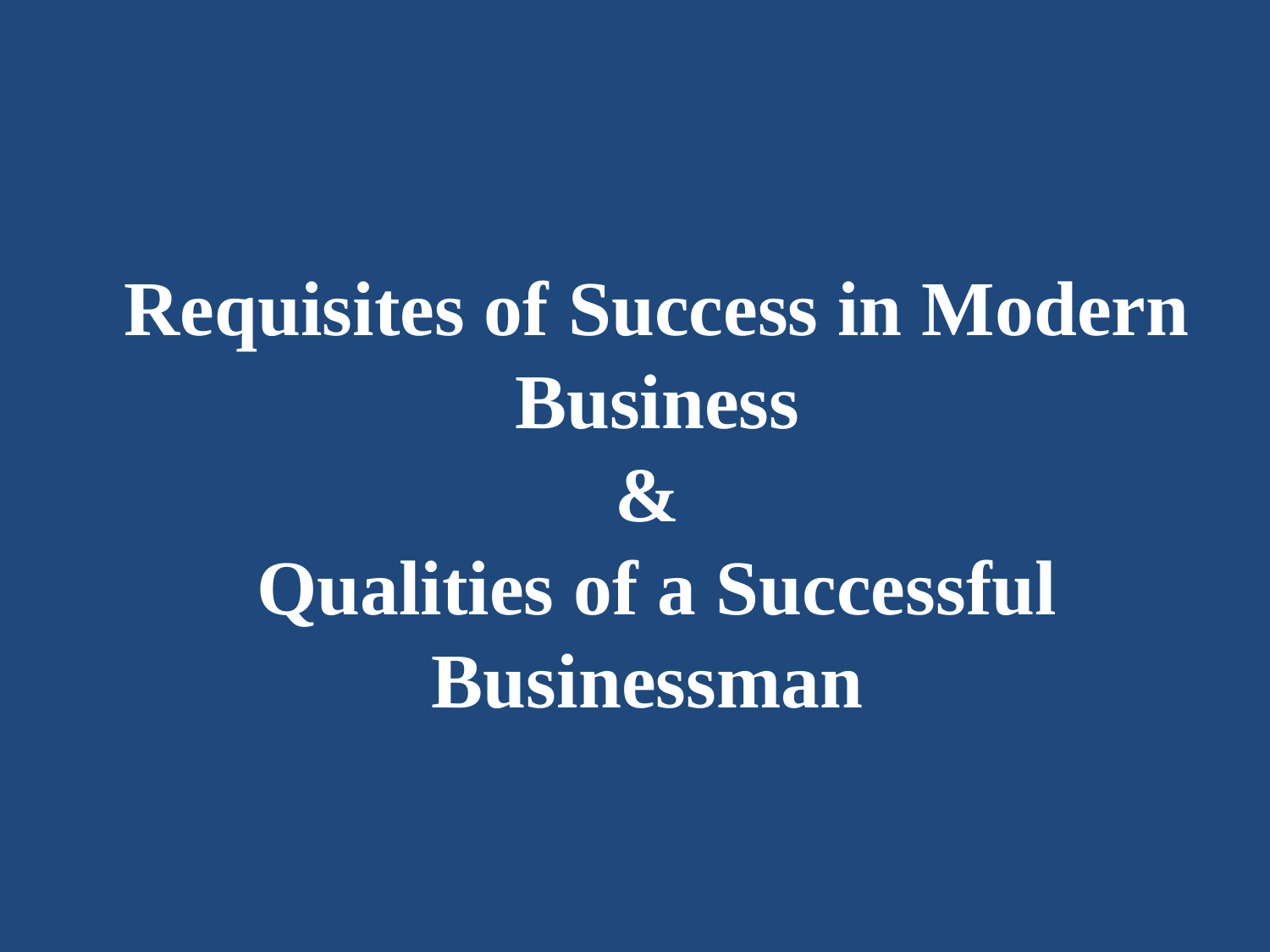

#

Requisites of Success in Modern Business
&
Qualities of a Successful Businessman

Copyright © 2004 Pearson Education, Inc.
Slide 6-62